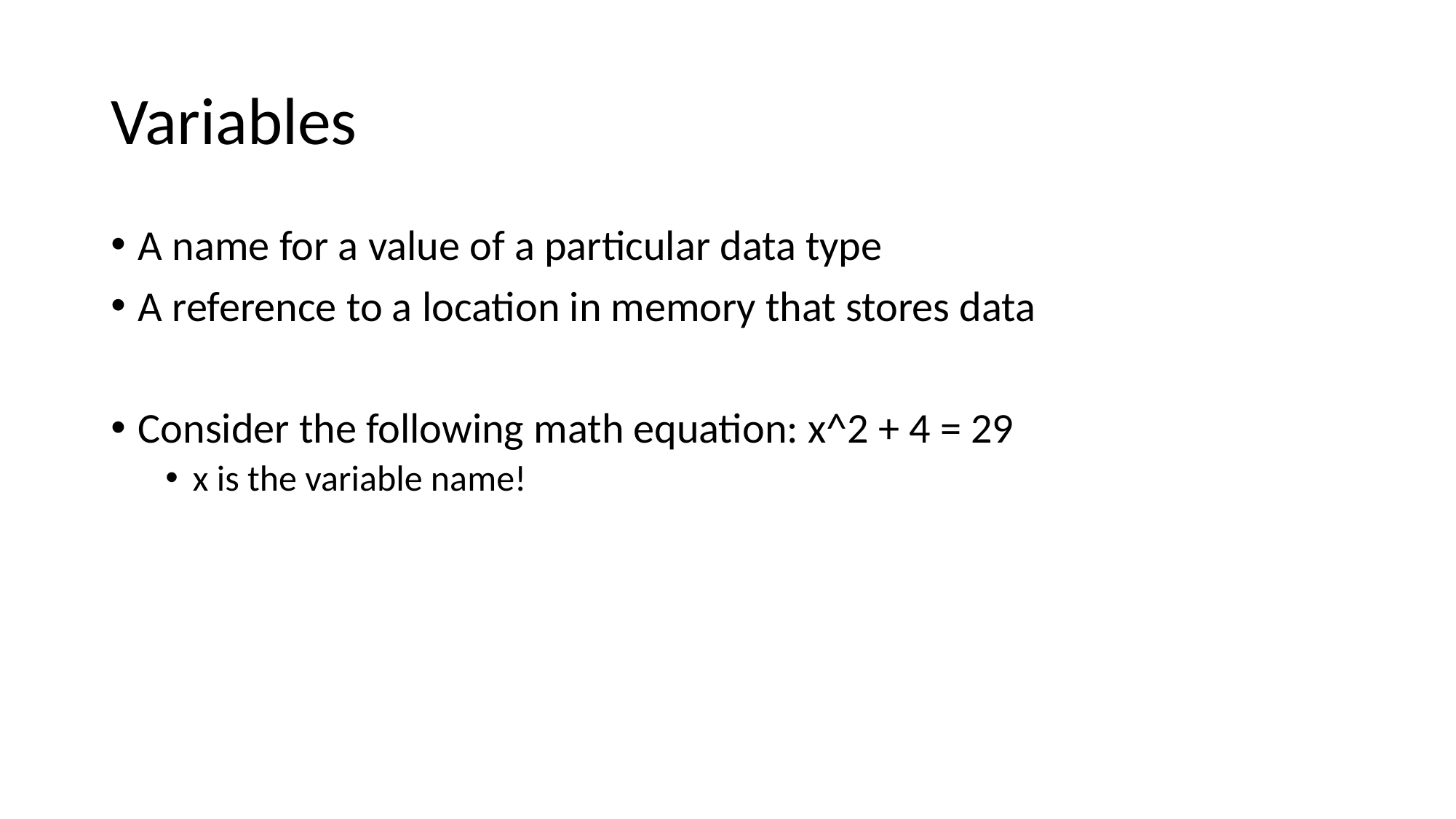

# Variables
A name for a value of a particular data type
A reference to a location in memory that stores data

Consider the following math equation: x^2 + 4 = 29
x is the variable name!